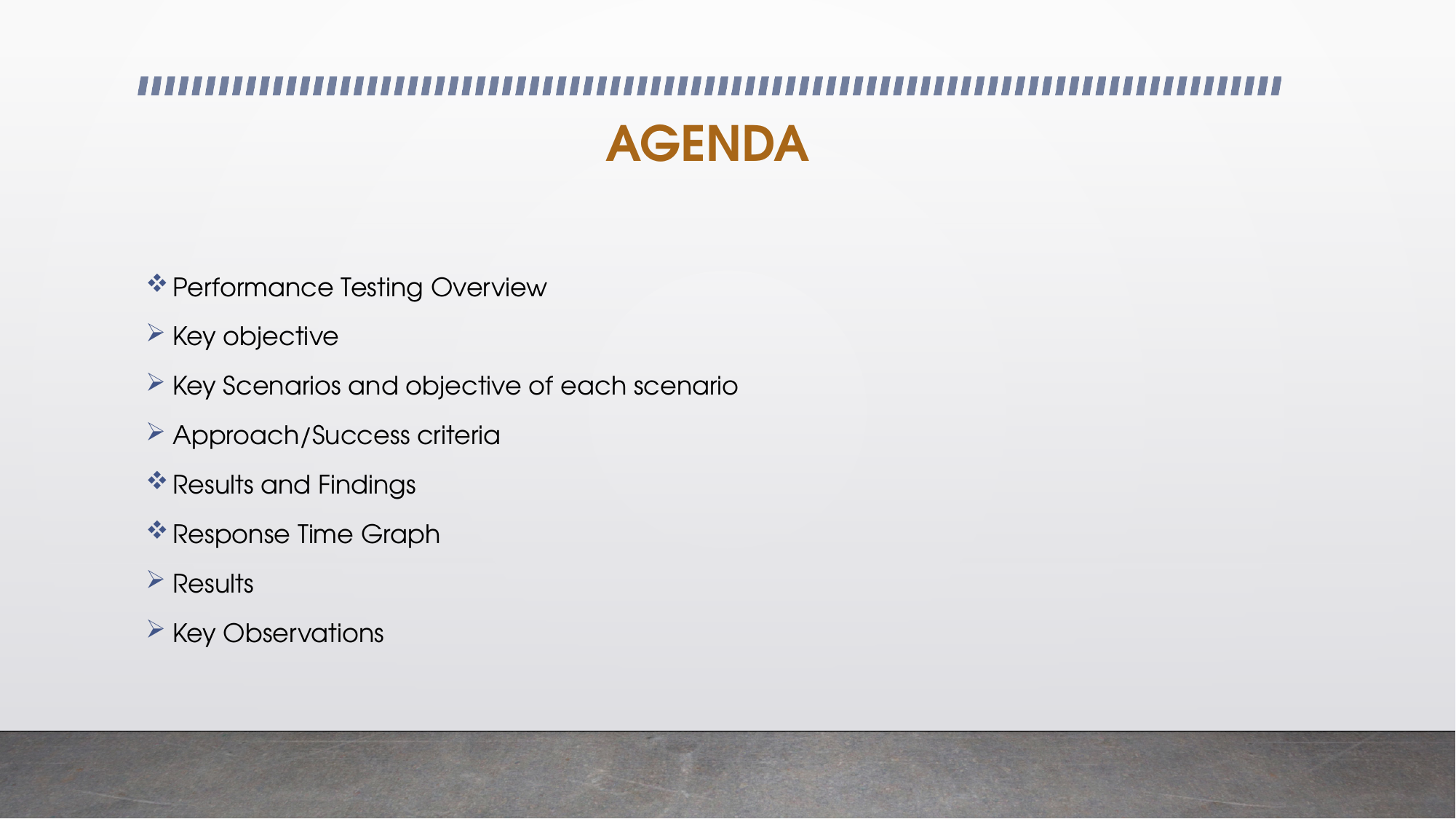

# AGENDA
Performance Testing Overview
Key objective
Key Scenarios and objective of each scenario
Approach/Success criteria
Results and Findings
Response Time Graph
Results
Key Observations